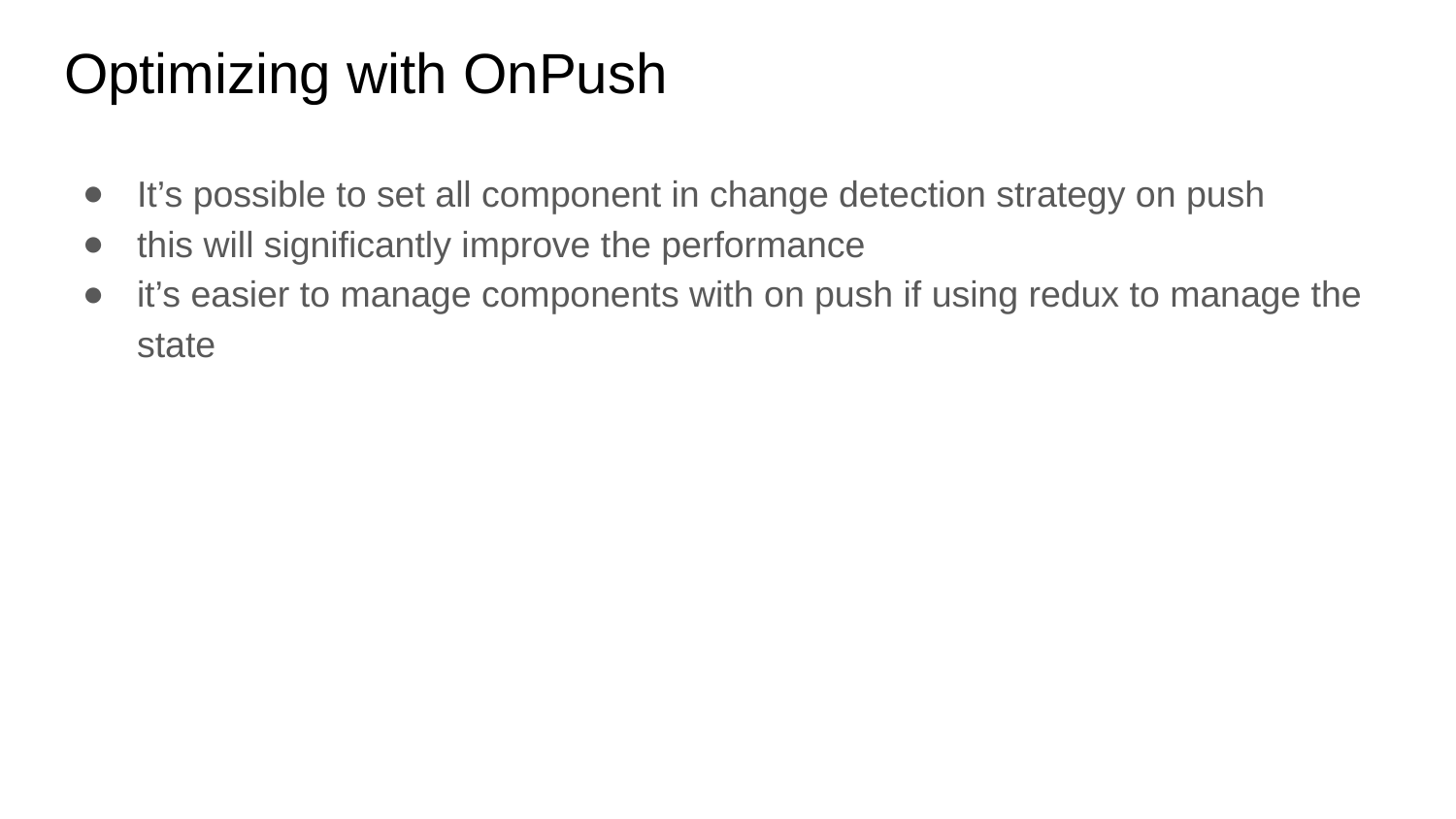

# Optimizing with OnPush
It’s possible to set all component in change detection strategy on push
this will significantly improve the performance
it’s easier to manage components with on push if using redux to manage the state